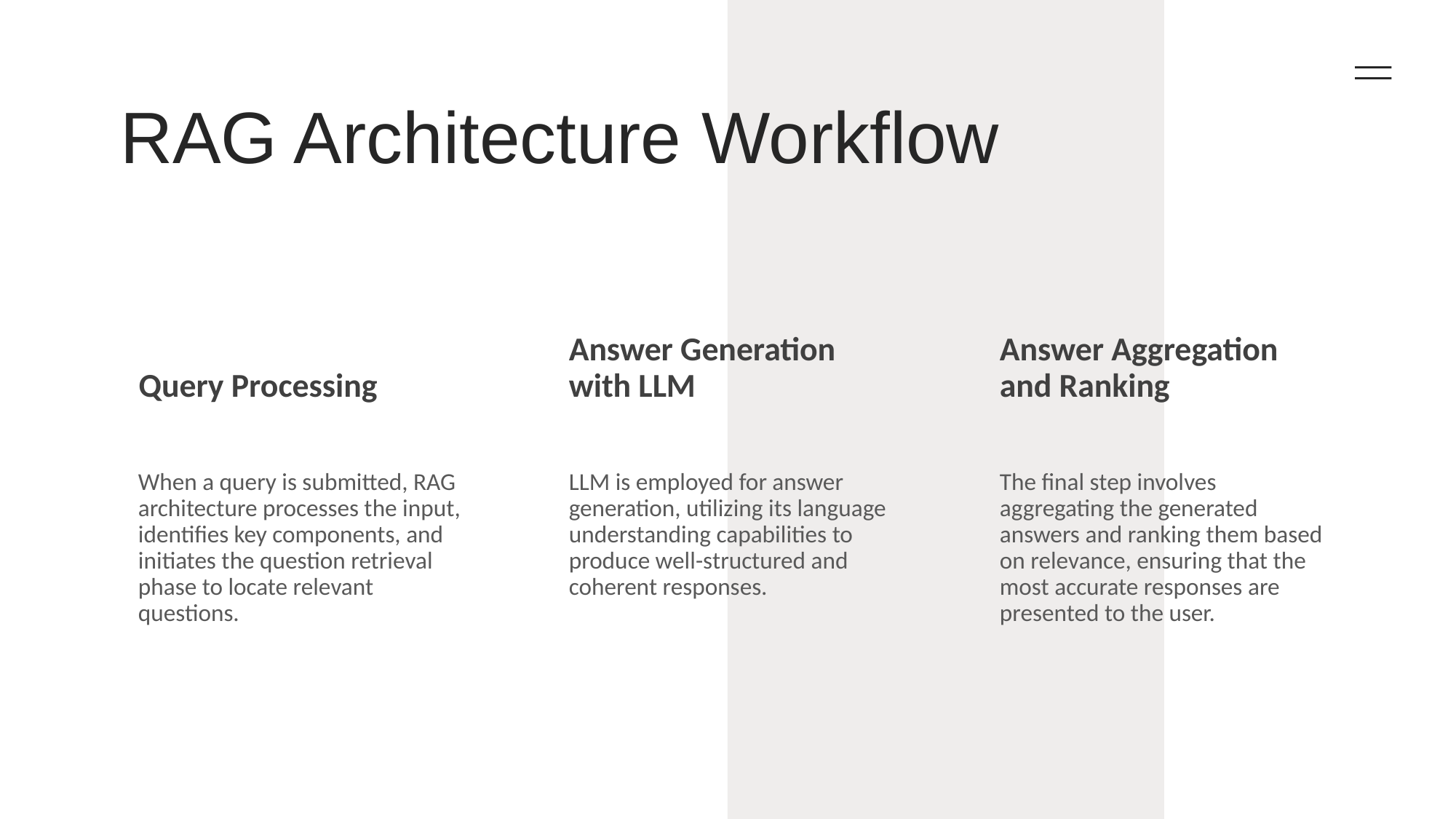

# RAG Architecture Workflow
Query Processing
Answer Generation with LLM
Answer Aggregation and Ranking
When a query is submitted, RAG architecture processes the input, identifies key components, and initiates the question retrieval phase to locate relevant questions.
LLM is employed for answer generation, utilizing its language understanding capabilities to produce well-structured and coherent responses.
The final step involves aggregating the generated answers and ranking them based on relevance, ensuring that the most accurate responses are presented to the user.